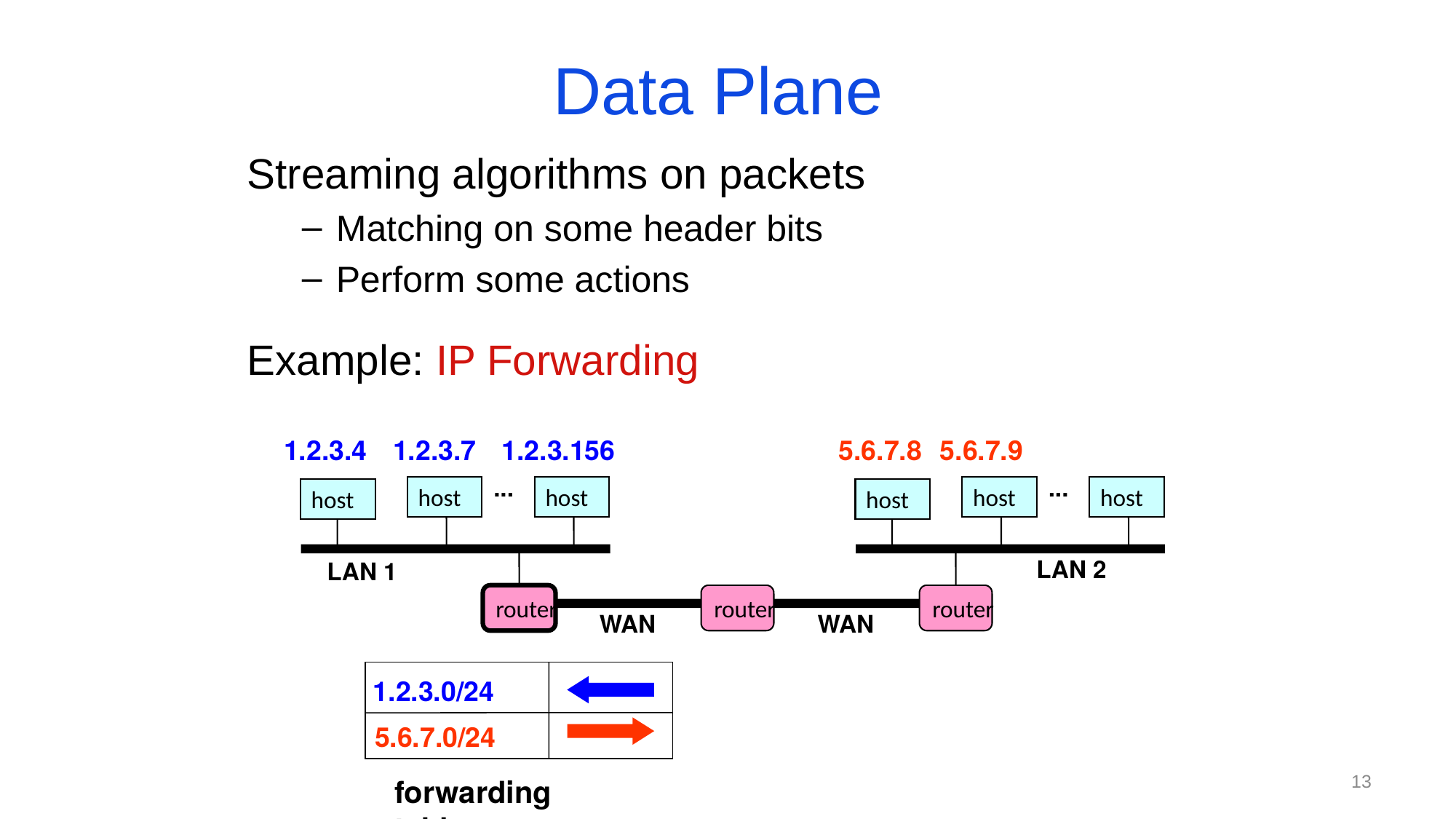

# Data Plane
Streaming algorithms on packets
Matching on some header bits
Perform some actions

Example: IP Forwarding

1.2.3.4
1.2.3.7
1.2.3.156
5.6.7.8
5.6.7.9
...
...
host
host
host
host
host
host

LAN 2
LAN 1
router
router
router

WAN

WAN

1.2.3.0/24

5.6.7.0/24

13
forwarding table